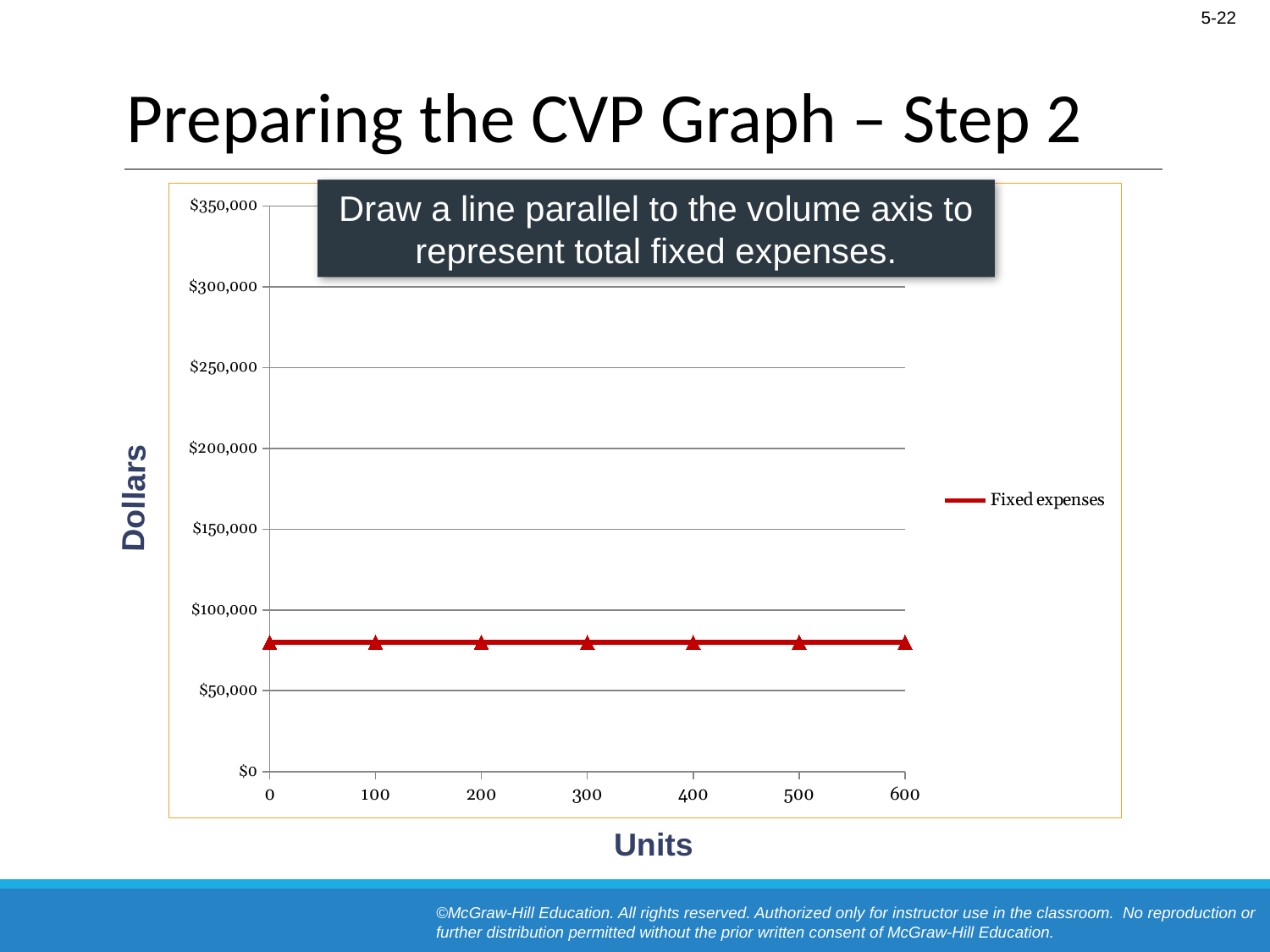

# Preparing the CVP Graph – Step 2
Draw a line parallel to the volume axis to represent total fixed expenses.

[unsupported chart]

Dollars
Units